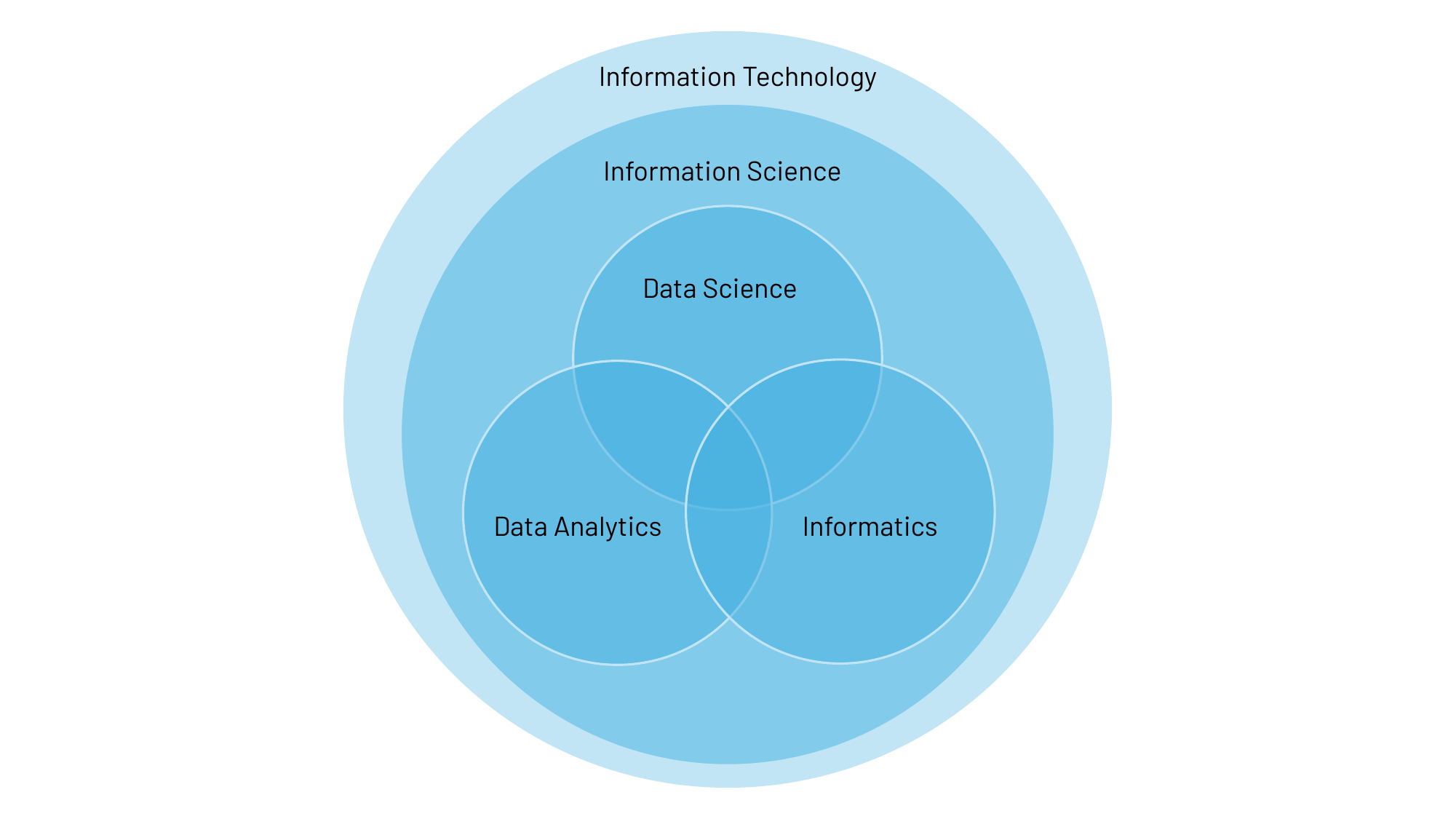

Information Technology

Information Science

Data Science

Informatics
Data Analytics